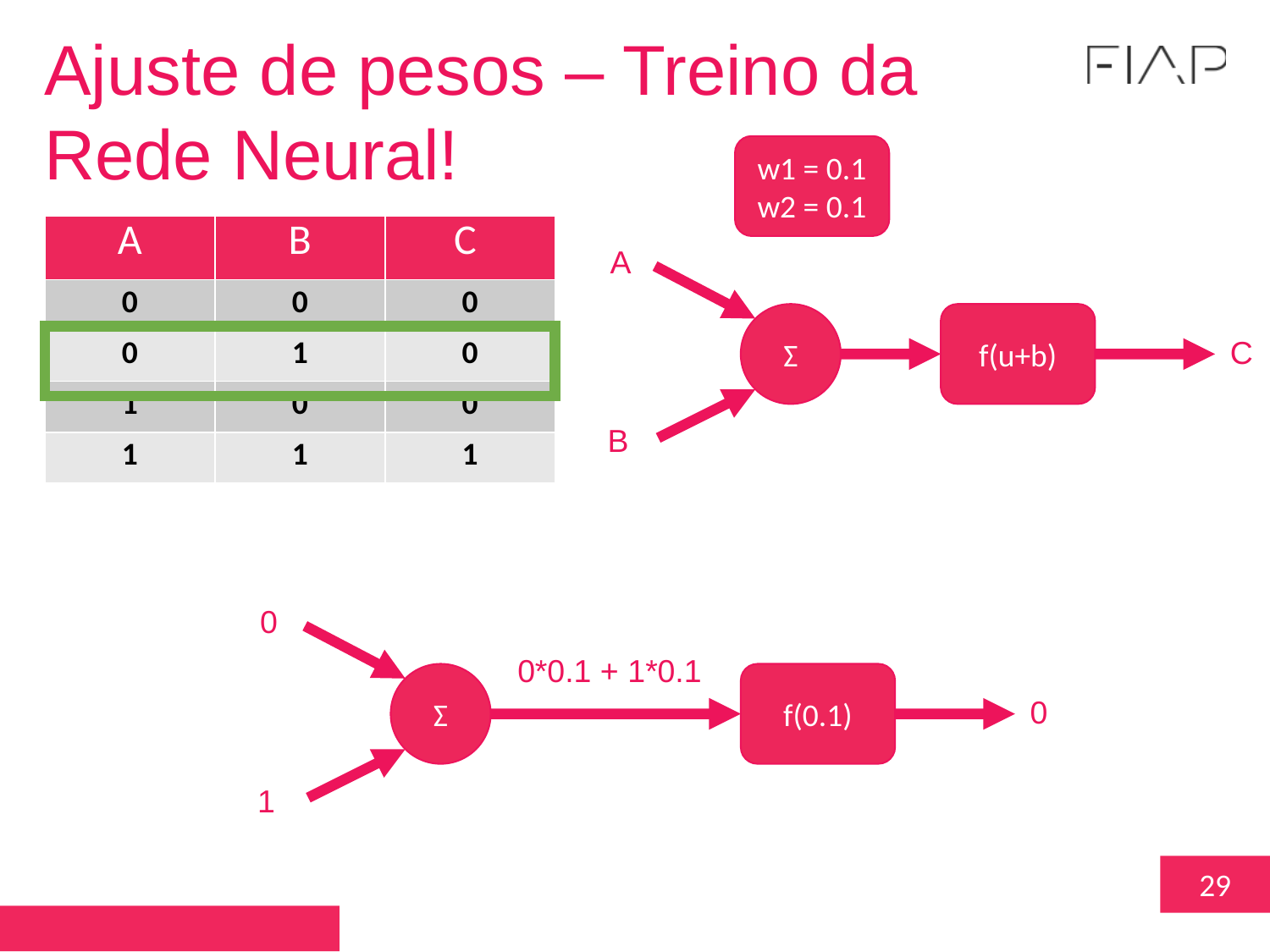

Ajuste de pesos – Treino da Rede Neural!
w1 = 0.1
w2 = 0.1
| A | B | C |
| --- | --- | --- |
| 0 | 0 | 0 |
| 0 | 1 | 0 |
| 1 | 0 | 0 |
| 1 | 1 | 1 |
A
Ʃ
f(u+b)
C

B
0
0*0.1 + 1*0.1
Ʃ
f(0.1)
0
1